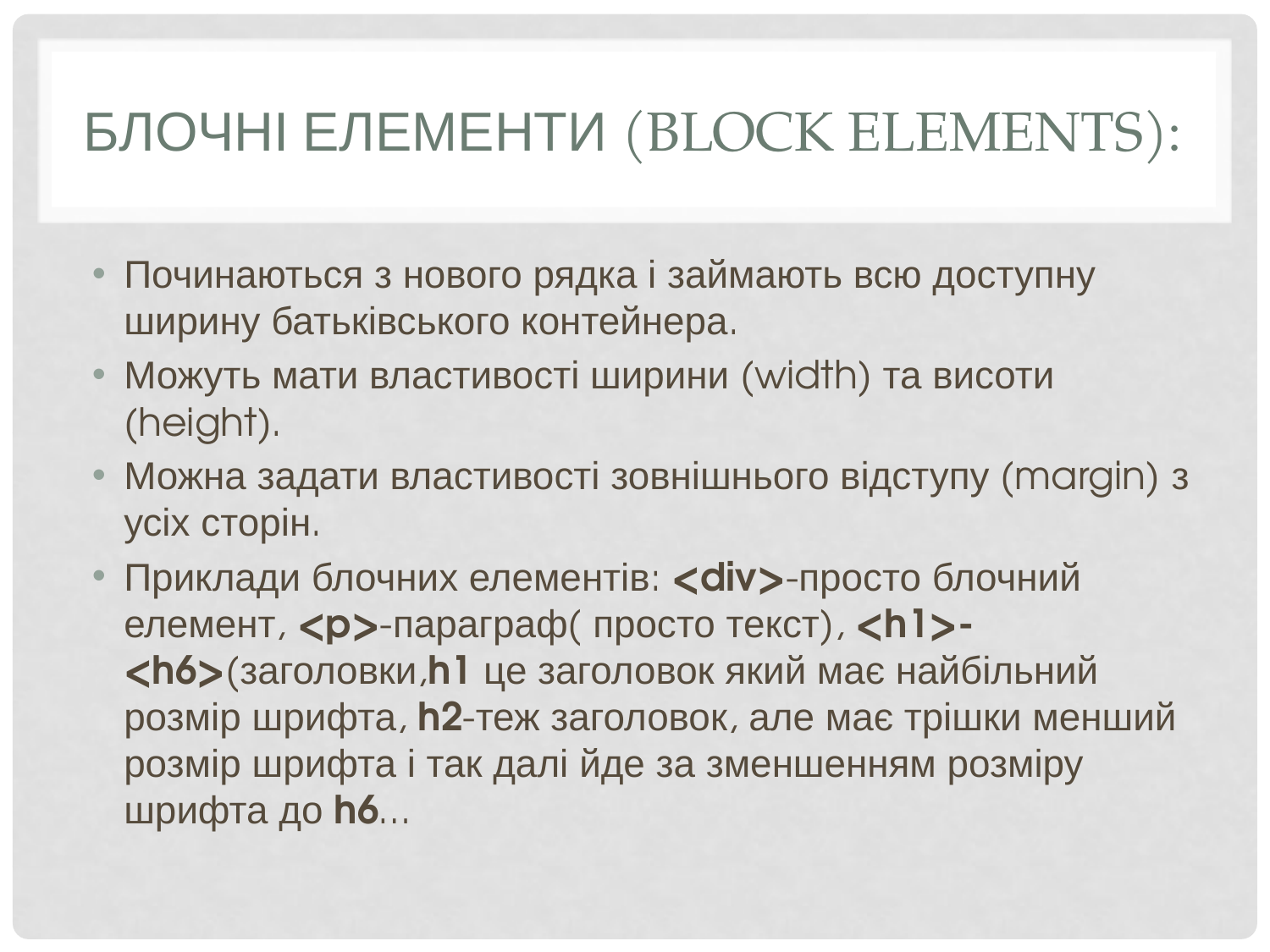

# Блочні елементи (Block Elements):
Починаються з нового рядка і займають всю доступну ширину батьківського контейнера.
Можуть мати властивості ширини (width) та висоти (height).
Можна задати властивості зовнішнього відступу (margin) з усіх сторін.
Приклади блочних елементів: <div>-просто блочний елемент, <p>-параграф( просто текст), <h1>-<h6>(заголовки,h1 це заголовок який має найбільний розмір шрифта, h2-теж заголовок, але має трішки менший розмір шрифта і так далі йде за зменшенням розміру шрифта до h6…